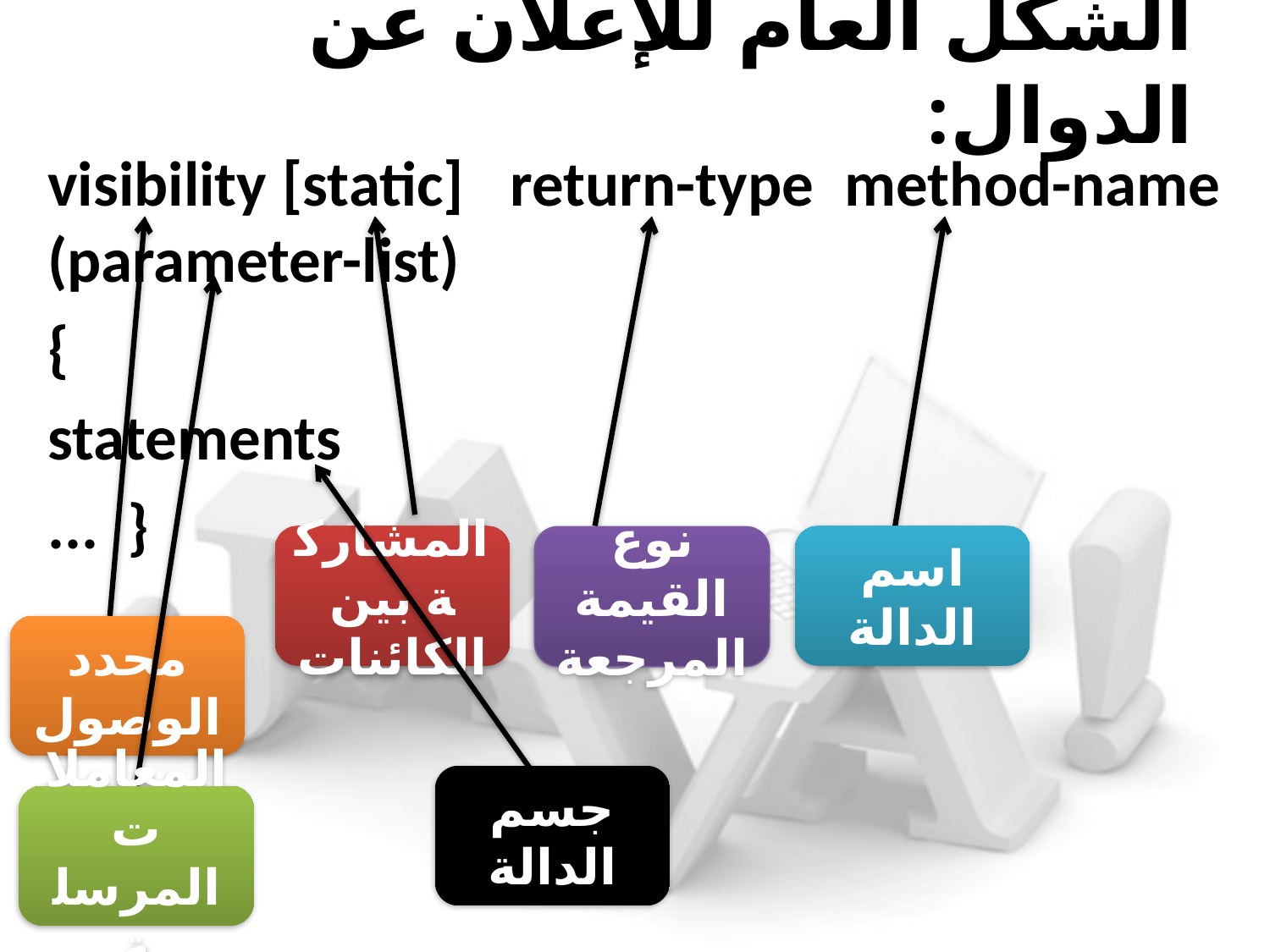

# الشكل العام للإعلان عن الدوال:
visibility [static]   return-type  method-name (parameter-list)
{
statements
...  }
المشاركة بين الكائنات
اسم الدالة
نوع القيمة المرجعة
محدد الوصول
جسم الدالة
المعاملات المرسلة